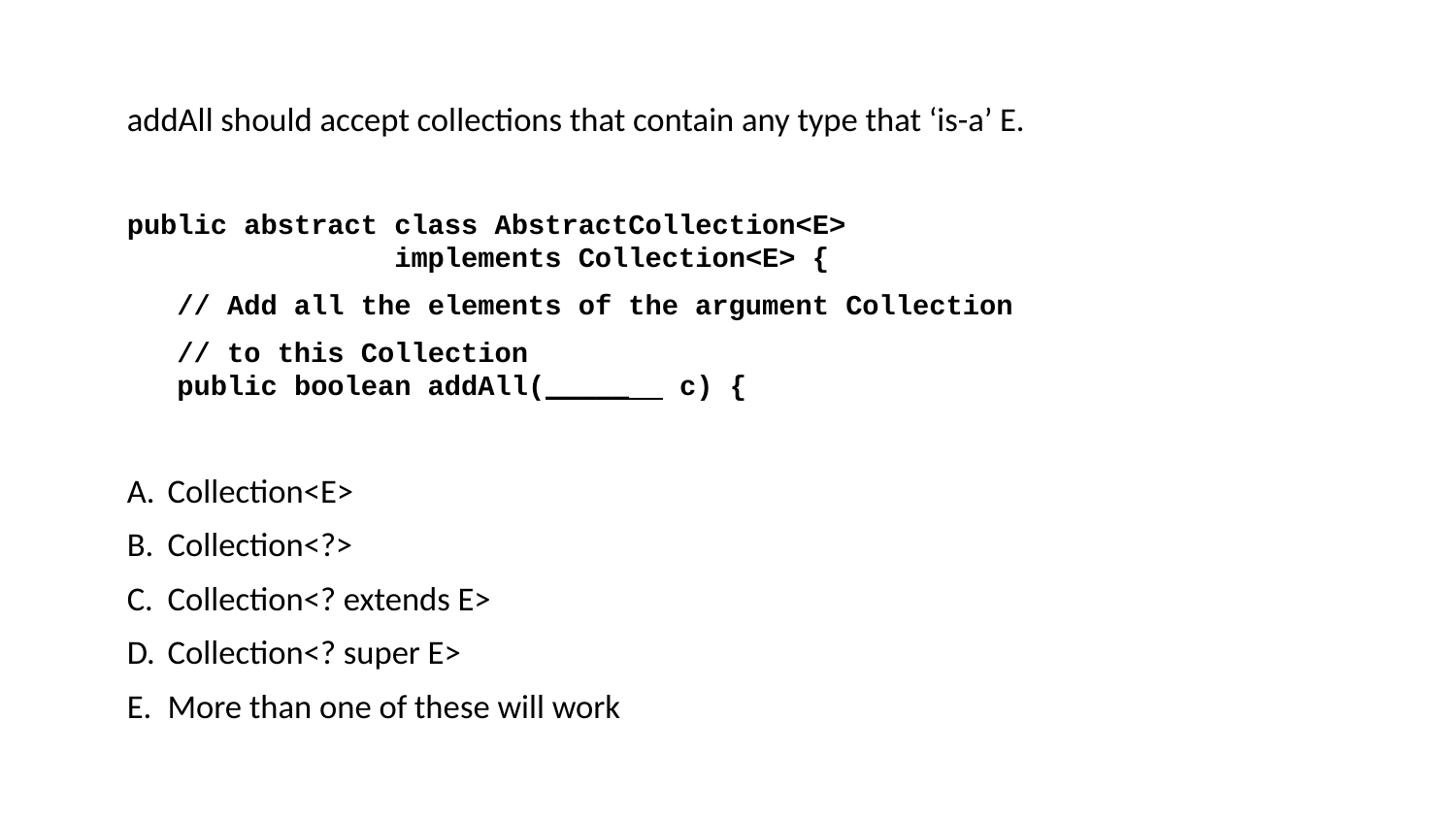

addAll should accept collections that contain any type that ‘is-a’ E.

public abstract class AbstractCollection<E>
                implements Collection<E> {
   // Add all the elements of the argument Collection
   // to this Collection
   public boolean addAll(_____   c) {

Collection<E>
Collection<?>
Collection<? extends E>
Collection<? super E>
More than one of these will work